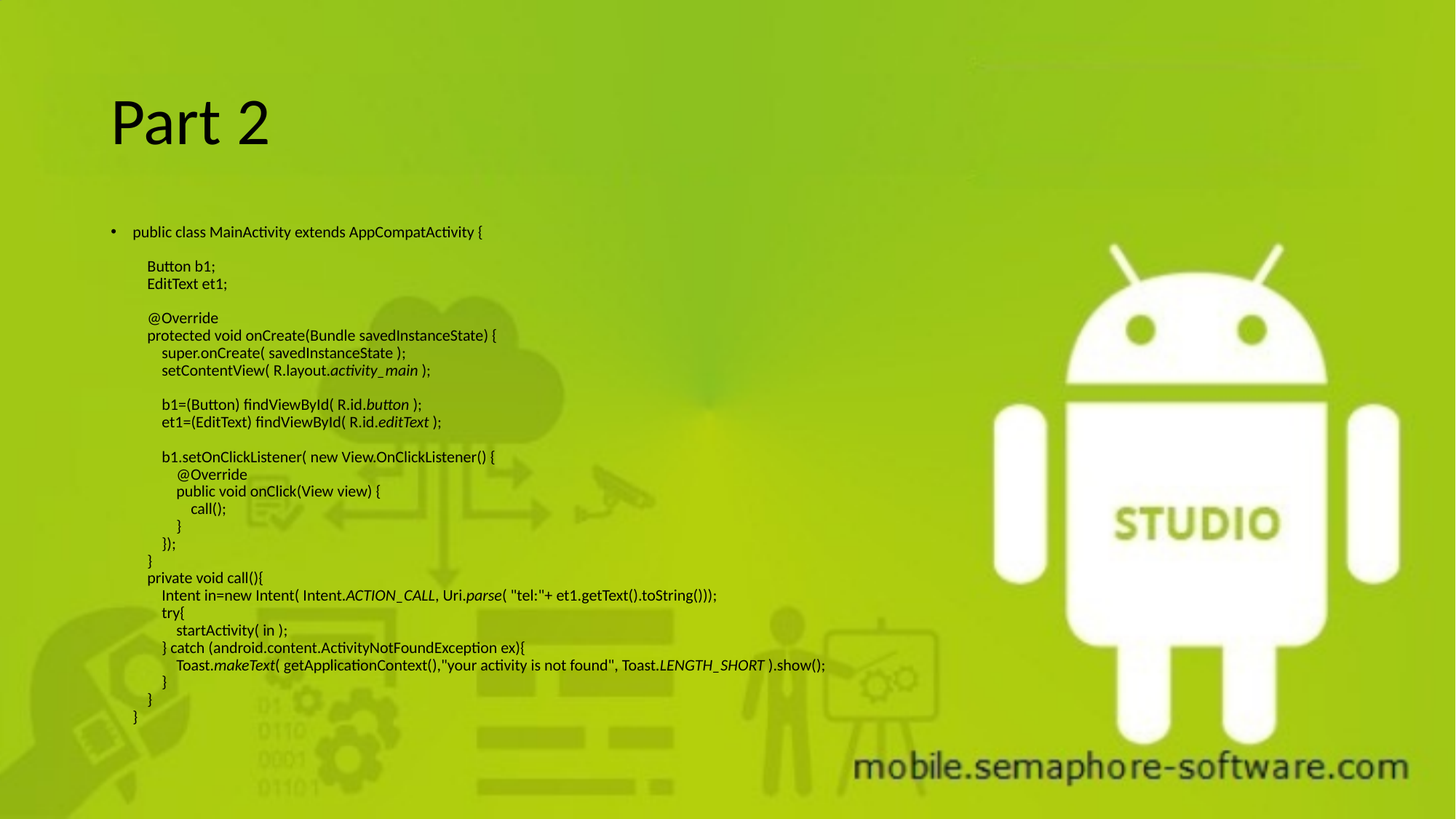

# Part 2
public class MainActivity extends AppCompatActivity {
    Button b1;
    EditText et1;
    @Override
    protected void onCreate(Bundle savedInstanceState) {
        super.onCreate( savedInstanceState );
        setContentView( R.layout.activity_main );
        b1=(Button) findViewById( R.id.button );
        et1=(EditText) findViewById( R.id.editText );
        b1.setOnClickListener( new View.OnClickListener() {
            @Override
            public void onClick(View view) {
                call();
            }
        });
    }
    private void call(){
        Intent in=new Intent( Intent.ACTION_CALL, Uri.parse( "tel:"+ et1.getText().toString()));
        try{
            startActivity( in );
        } catch (android.content.ActivityNotFoundException ex){
            Toast.makeText( getApplicationContext(),"your activity is not found", Toast.LENGTH_SHORT ).show();
        }
    }
}